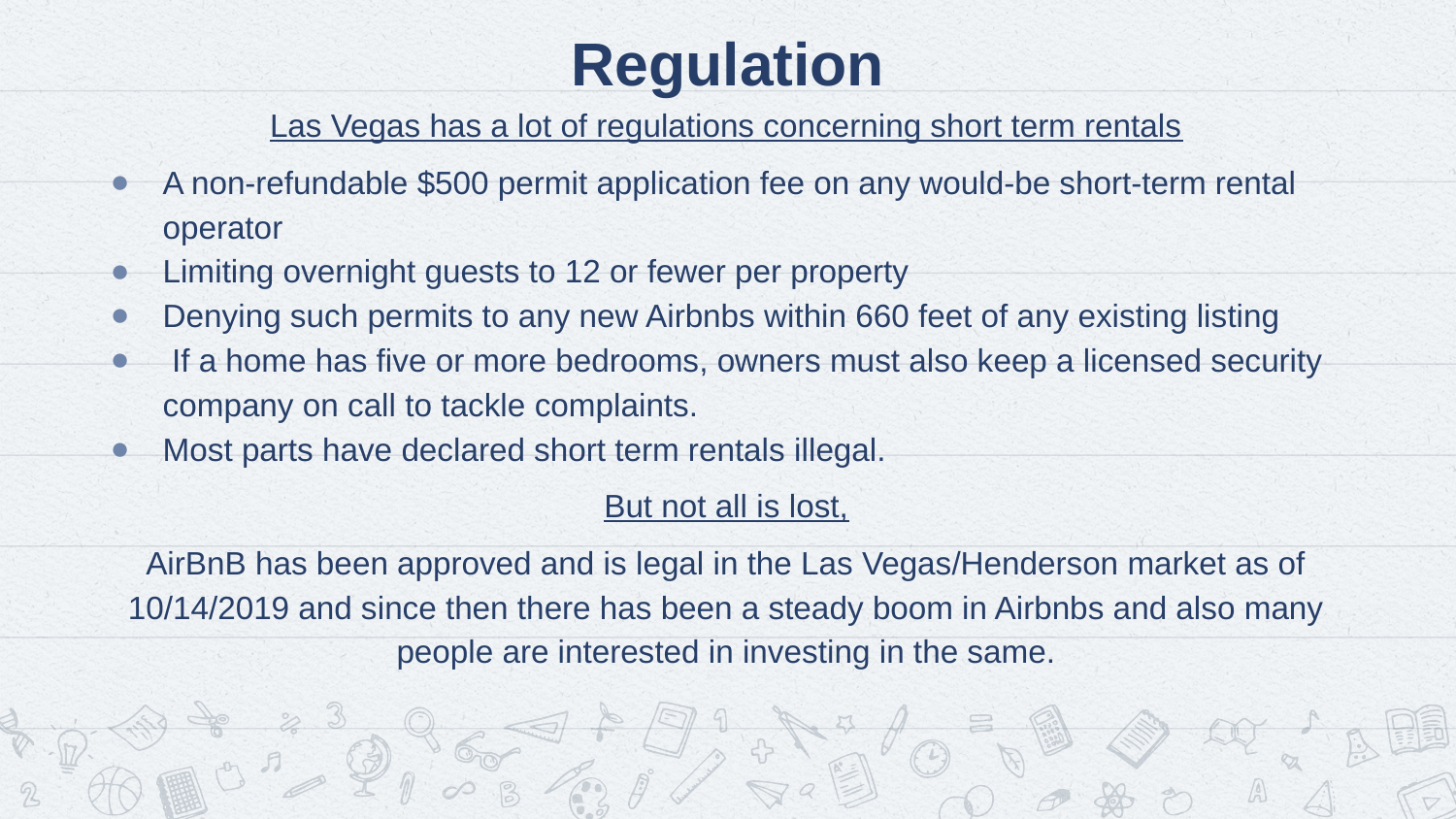

# Regulation
Las Vegas has a lot of regulations concerning short term rentals
A non-refundable $500 permit application fee on any would-be short-term rental operator
Limiting overnight guests to 12 or fewer per property
Denying such permits to any new Airbnbs within 660 feet of any existing listing
 If a home has five or more bedrooms, owners must also keep a licensed security company on call to tackle complaints.
Most parts have declared short term rentals illegal.
But not all is lost,
AirBnB has been approved and is legal in the Las Vegas/Henderson market as of 10/14/2019 and since then there has been a steady boom in Airbnbs and also many people are interested in investing in the same.